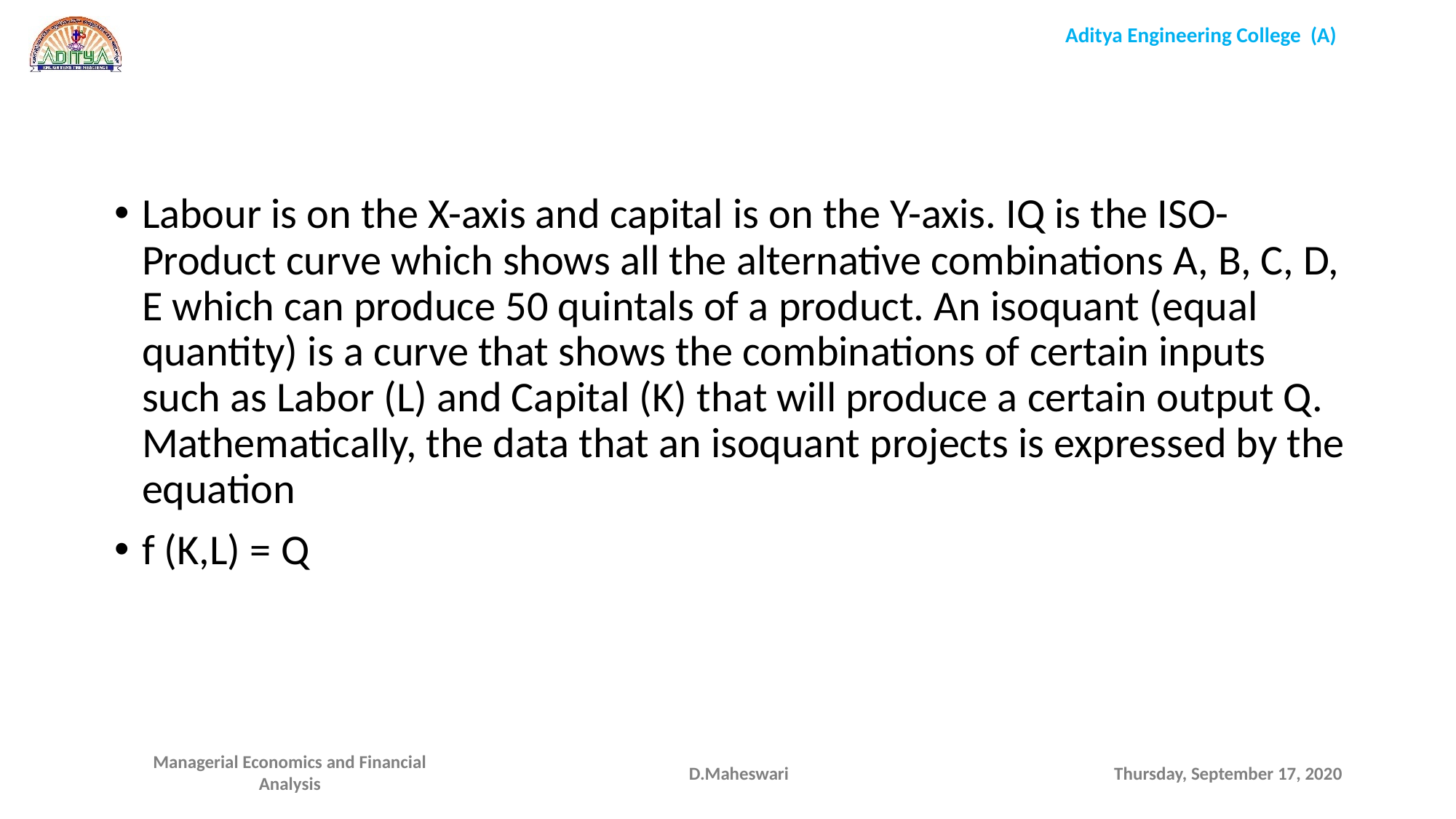

Labour is on the X-axis and capital is on the Y-axis. IQ is the ISO-Product curve which shows all the alternative combinations A, B, C, D, E which can produce 50 quintals of a product. An isoquant (equal quantity) is a curve that shows the combinations of certain inputs such as Labor (L) and Capital (K) that will produce a certain output Q. Mathematically, the data that an isoquant projects is expressed by the equation
f (K,L) = Q
D.Maheswari
Thursday, September 17, 2020